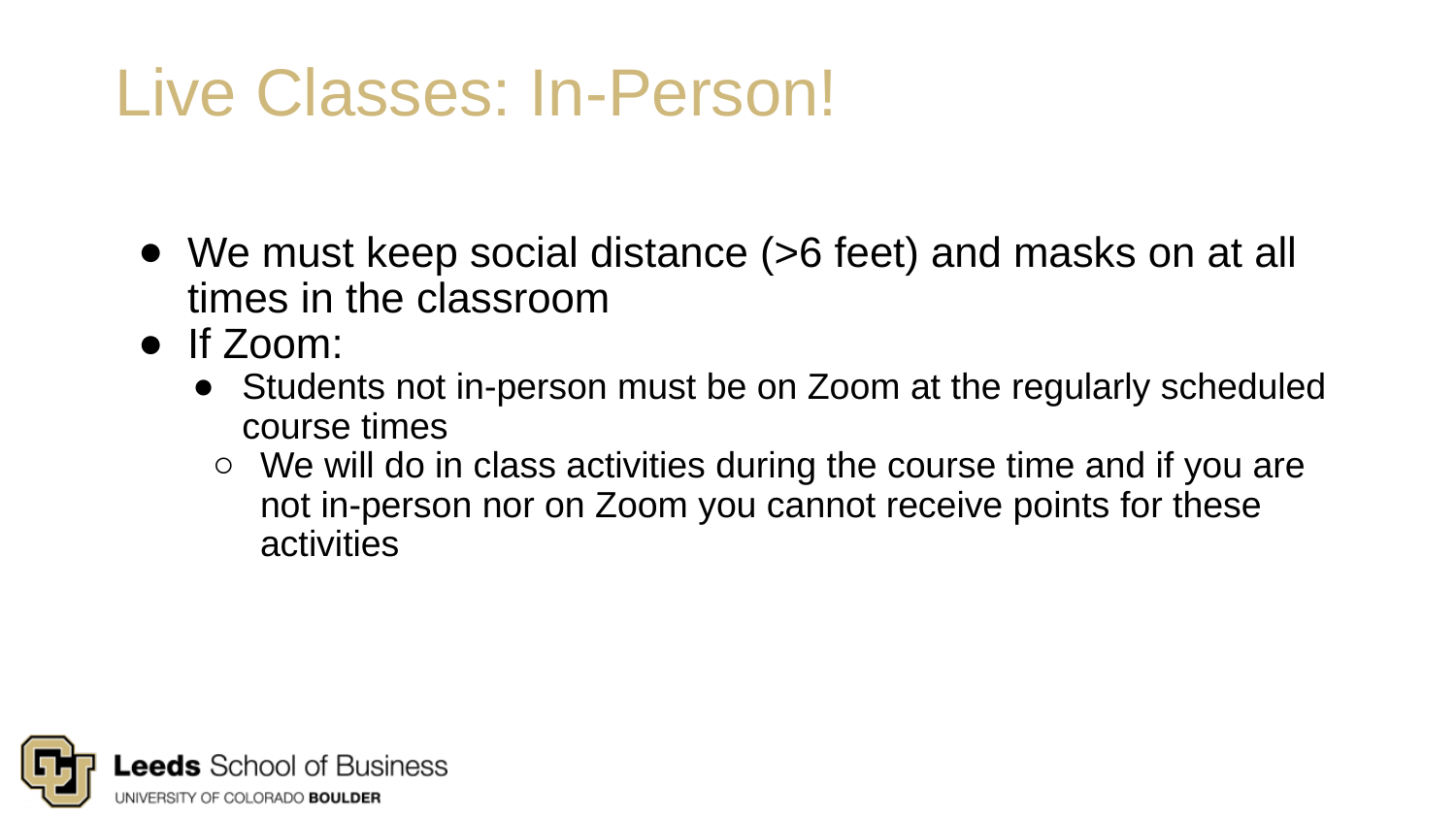

# Live Classes: In-Person!
We must keep social distance (>6 feet) and masks on at all times in the classroom
If Zoom:
Students not in-person must be on Zoom at the regularly scheduled course times
We will do in class activities during the course time and if you are not in-person nor on Zoom you cannot receive points for these activities